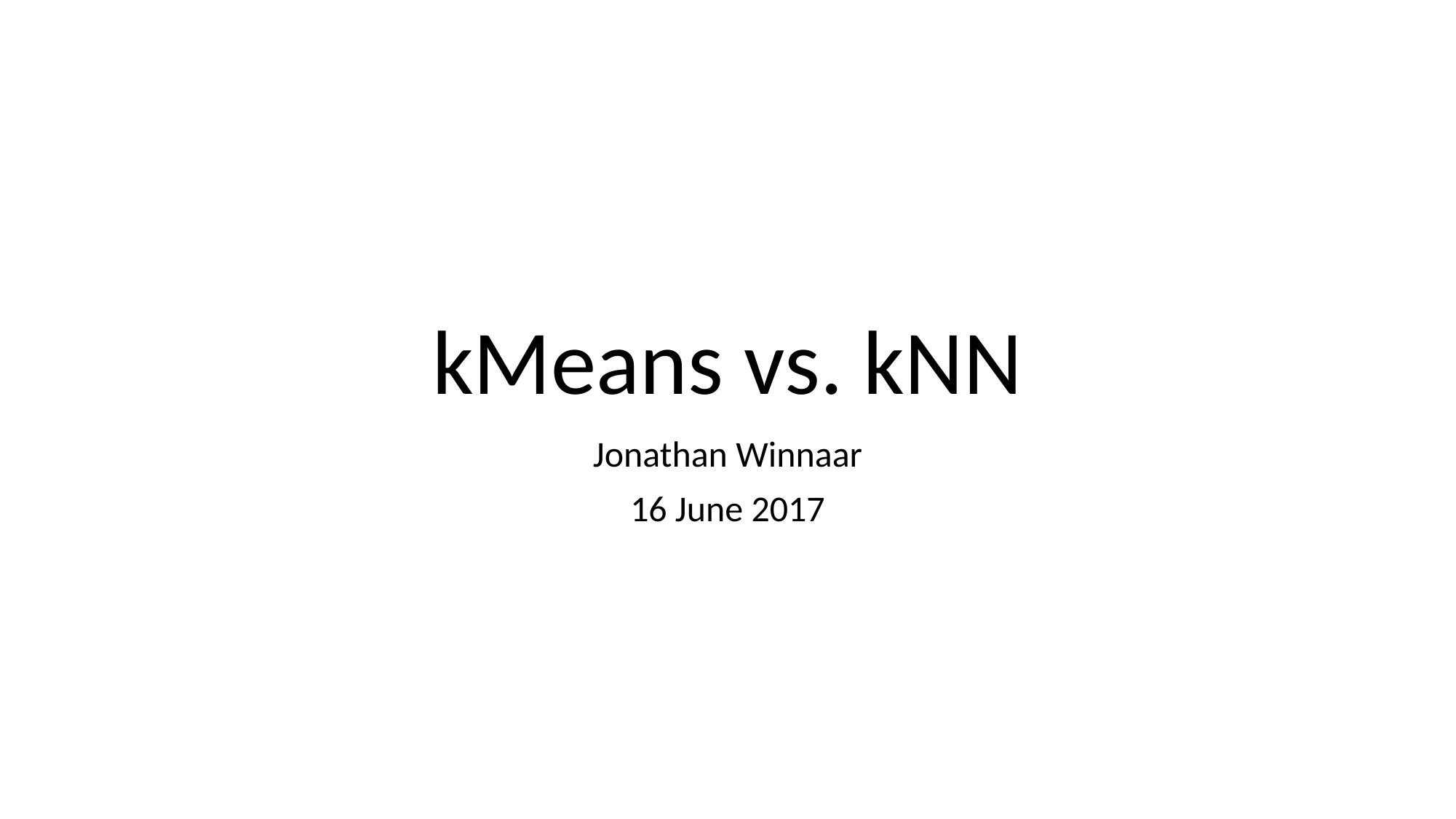

# kMeans vs. kNN
Jonathan Winnaar
16 June 2017